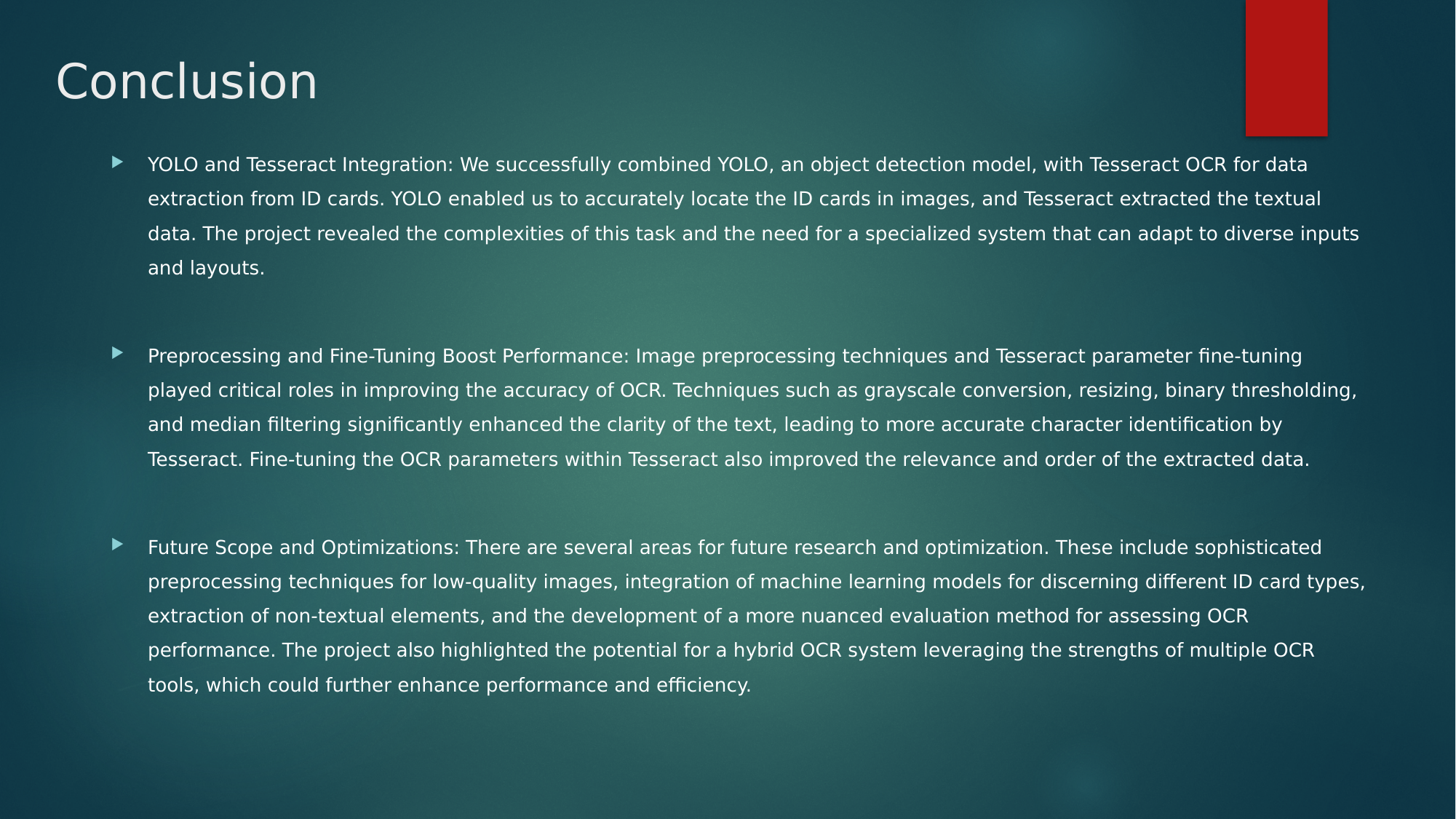

# Conclusion
YOLO and Tesseract Integration: We successfully combined YOLO, an object detection model, with Tesseract OCR for data extraction from ID cards. YOLO enabled us to accurately locate the ID cards in images, and Tesseract extracted the textual data. The project revealed the complexities of this task and the need for a specialized system that can adapt to diverse inputs and layouts.

Preprocessing and Fine-Tuning Boost Performance: Image preprocessing techniques and Tesseract parameter fine-tuning played critical roles in improving the accuracy of OCR. Techniques such as grayscale conversion, resizing, binary thresholding, and median filtering significantly enhanced the clarity of the text, leading to more accurate character identification by Tesseract. Fine-tuning the OCR parameters within Tesseract also improved the relevance and order of the extracted data.

Future Scope and Optimizations: There are several areas for future research and optimization. These include sophisticated preprocessing techniques for low-quality images, integration of machine learning models for discerning different ID card types, extraction of non-textual elements, and the development of a more nuanced evaluation method for assessing OCR performance. The project also highlighted the potential for a hybrid OCR system leveraging the strengths of multiple OCR tools, which could further enhance performance and efficiency.